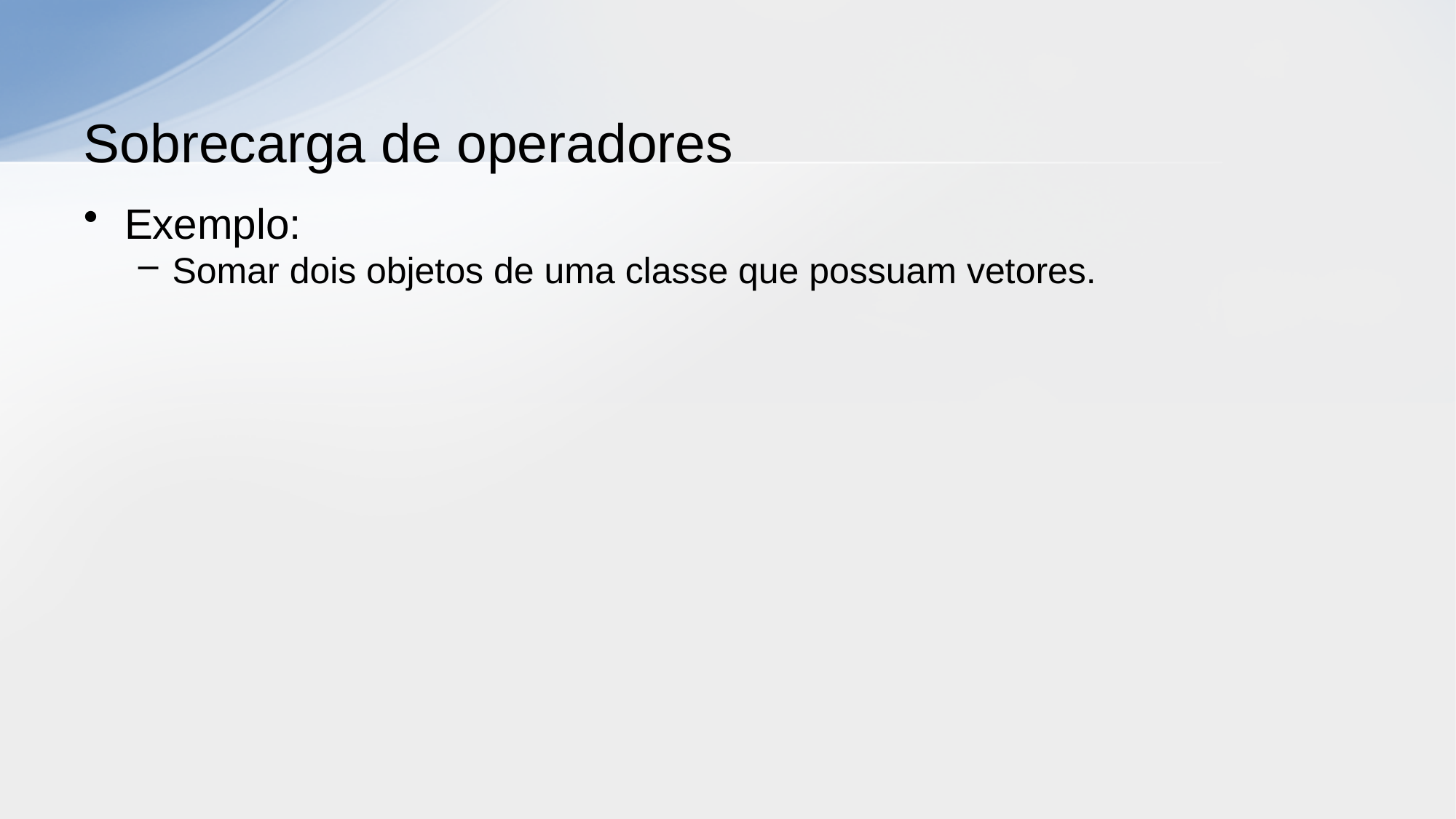

# Sobrecarga de operadores
Exemplo:
Somar dois objetos de uma classe que possuam vetores.